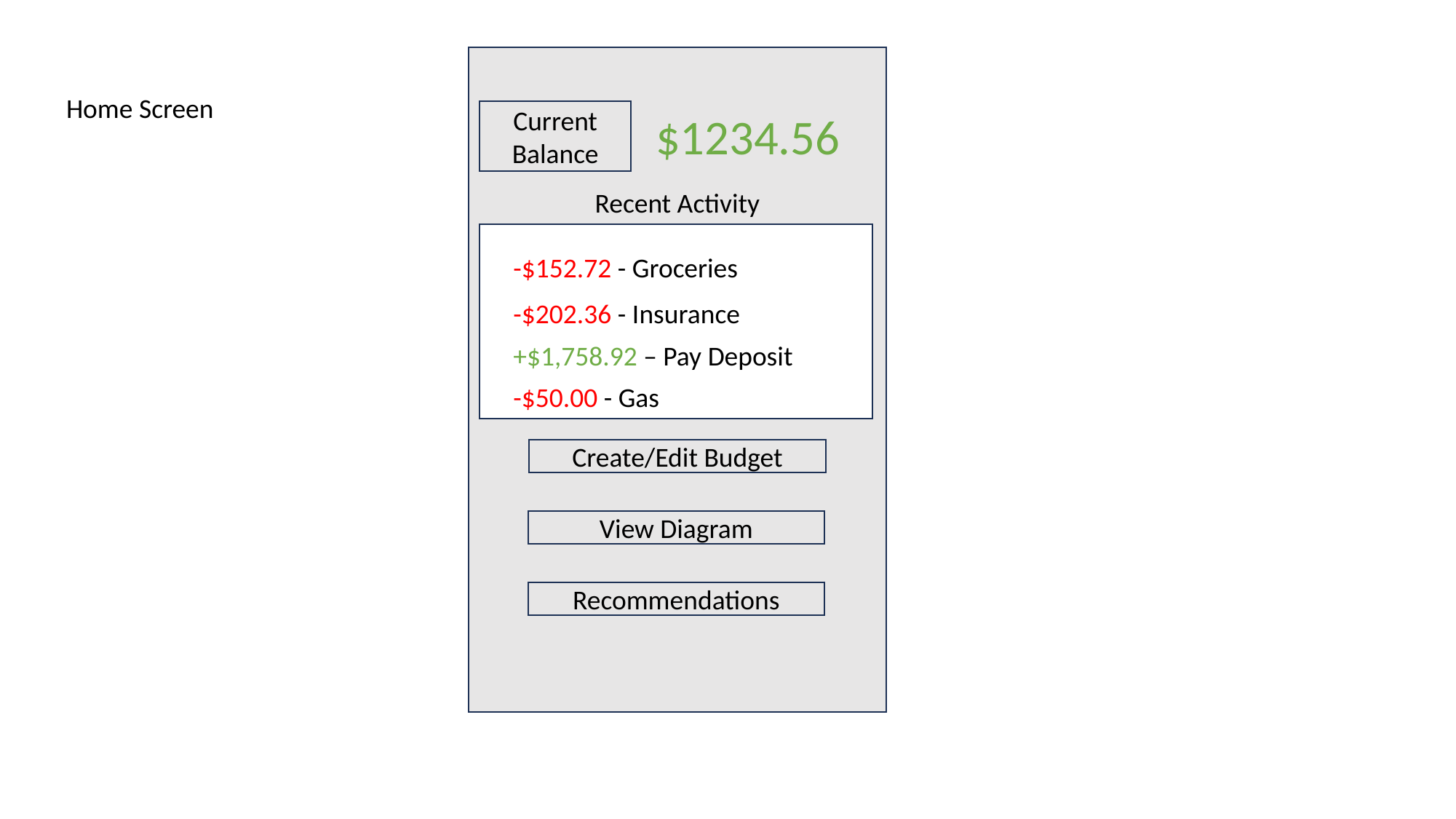

Home Screen
Current Balance
$1234.56
Recent Activity

-$152.72 - Groceries
-$202.36 - Insurance
+$1,758.92 – Pay Deposit
-$50.00 - Gas
Create/Edit Budget
View Diagram
Recommendations